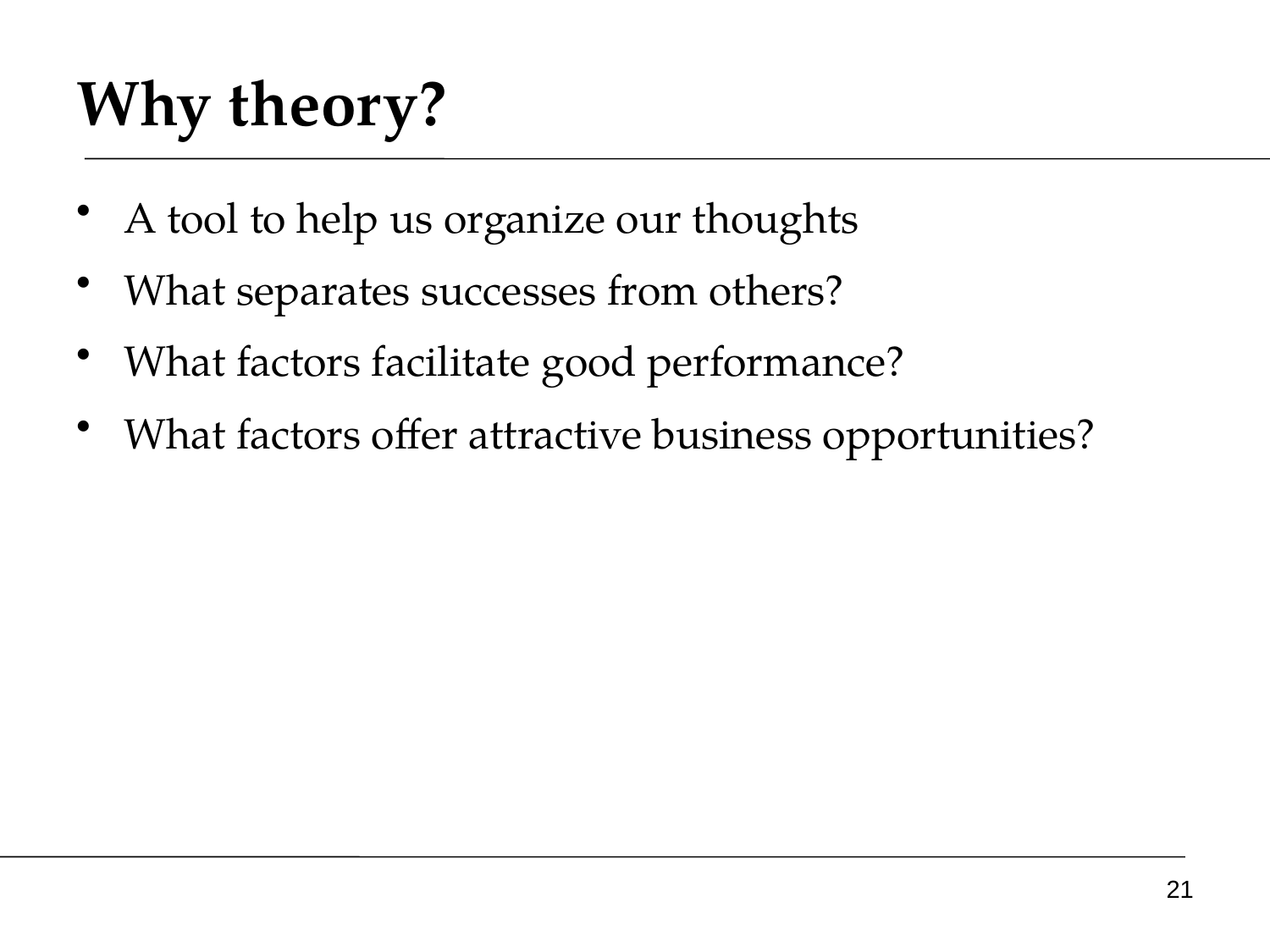

# Why theory?
A tool to help us organize our thoughts
What separates successes from others?
What factors facilitate good performance?
What factors offer attractive business opportunities?
21